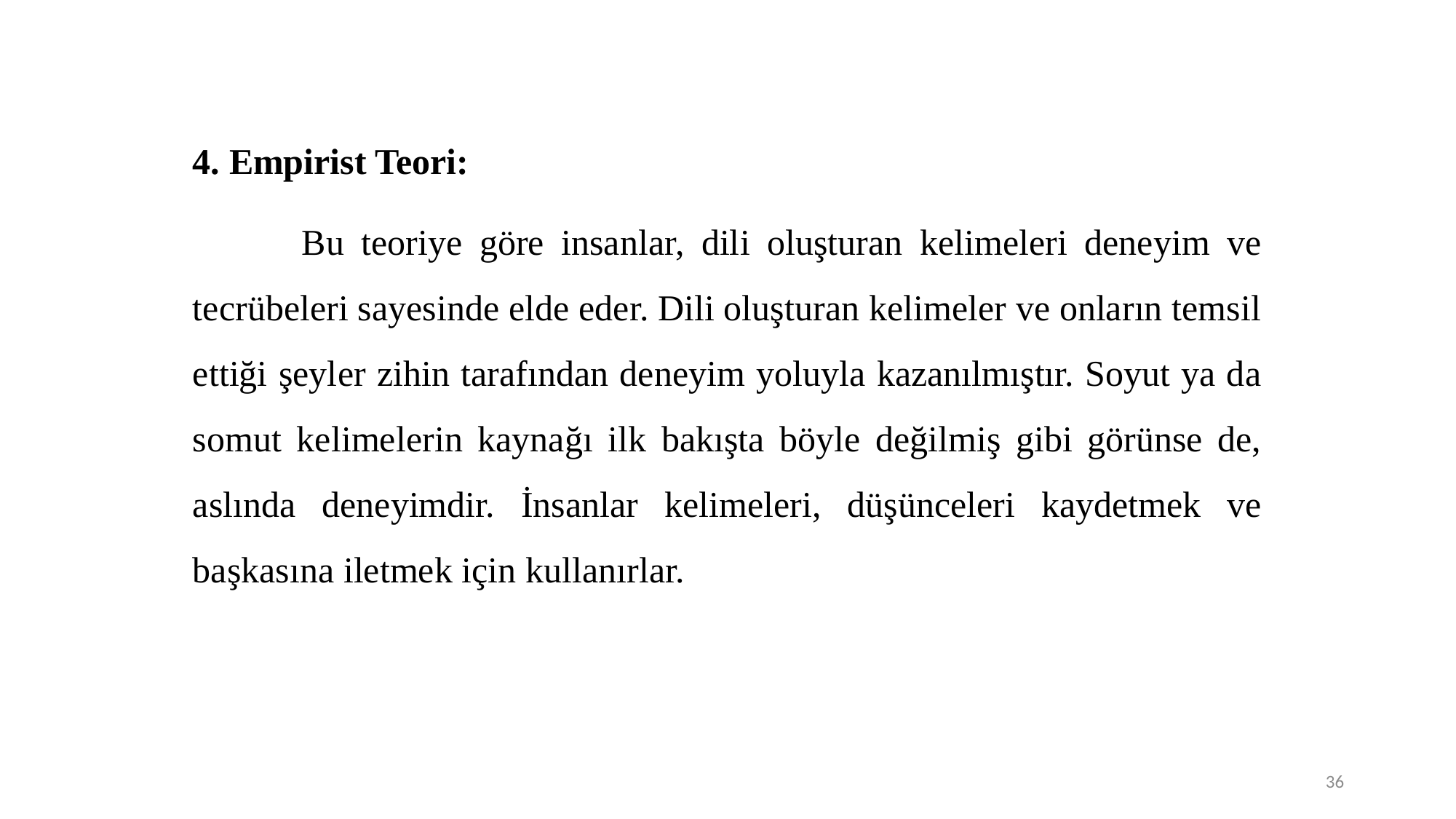

4. Empirist Teori:
	Bu teoriye göre insanlar, dili oluşturan kelimeleri deneyim ve tecrübeleri sayesinde elde eder. Dili oluşturan kelimeler ve onların temsil ettiği şeyler zihin tarafından deneyim yoluyla kazanılmıştır. Soyut ya da somut kelimelerin kaynağı ilk bakışta böyle değilmiş gibi görünse de, aslında deneyimdir. İnsanlar kelimeleri, düşünceleri kaydetmek ve başkasına iletmek için kullanırlar.

36